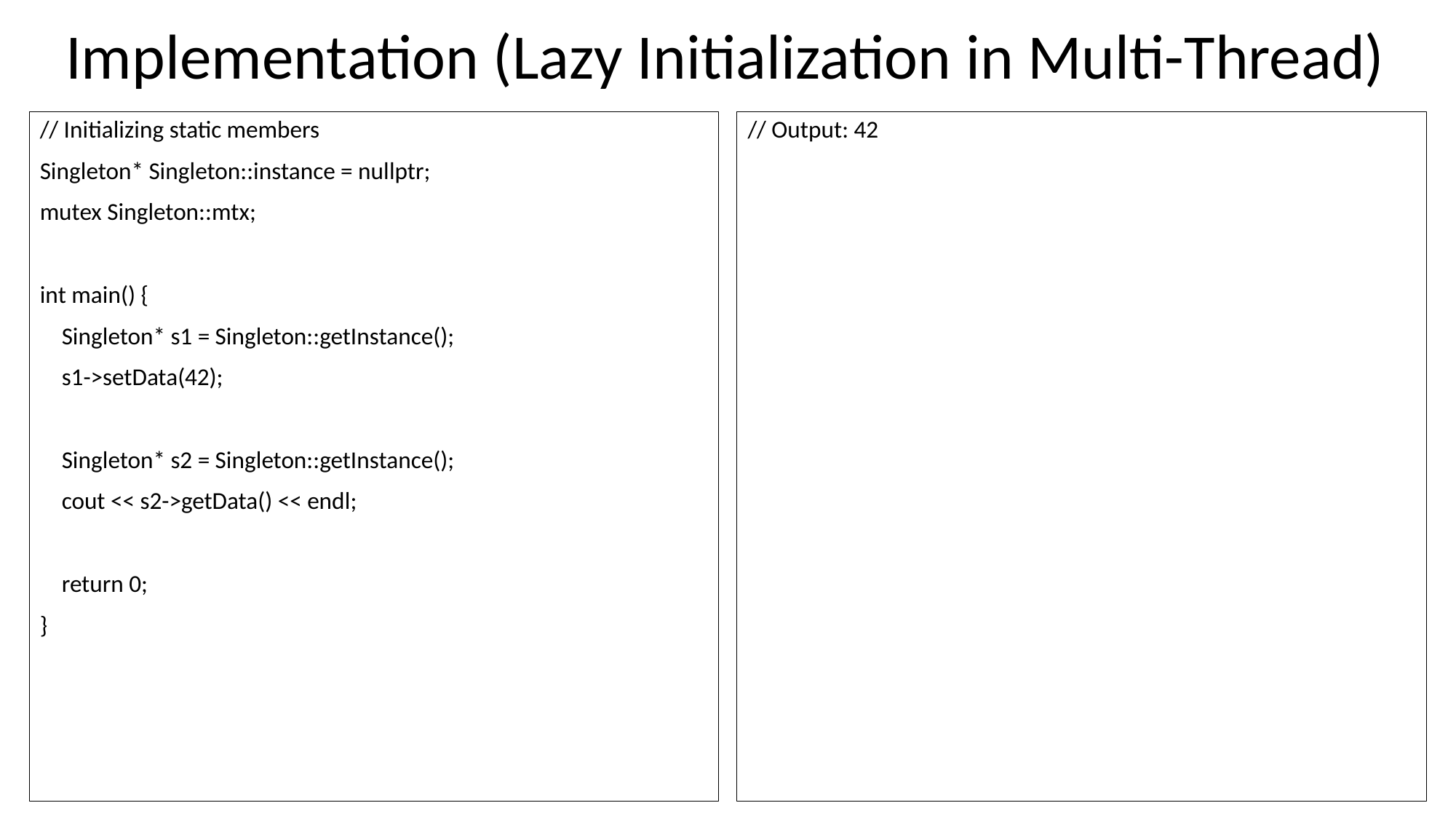

# Implementation (Lazy Initialization in Multi-Thread)
// Initializing static members
Singleton* Singleton::instance = nullptr;
mutex Singleton::mtx;

int main() {
    Singleton* s1 = Singleton::getInstance();
    s1->setData(42);

    Singleton* s2 = Singleton::getInstance();
    cout << s2->getData() << endl;

    return 0;
}
// Output: 42